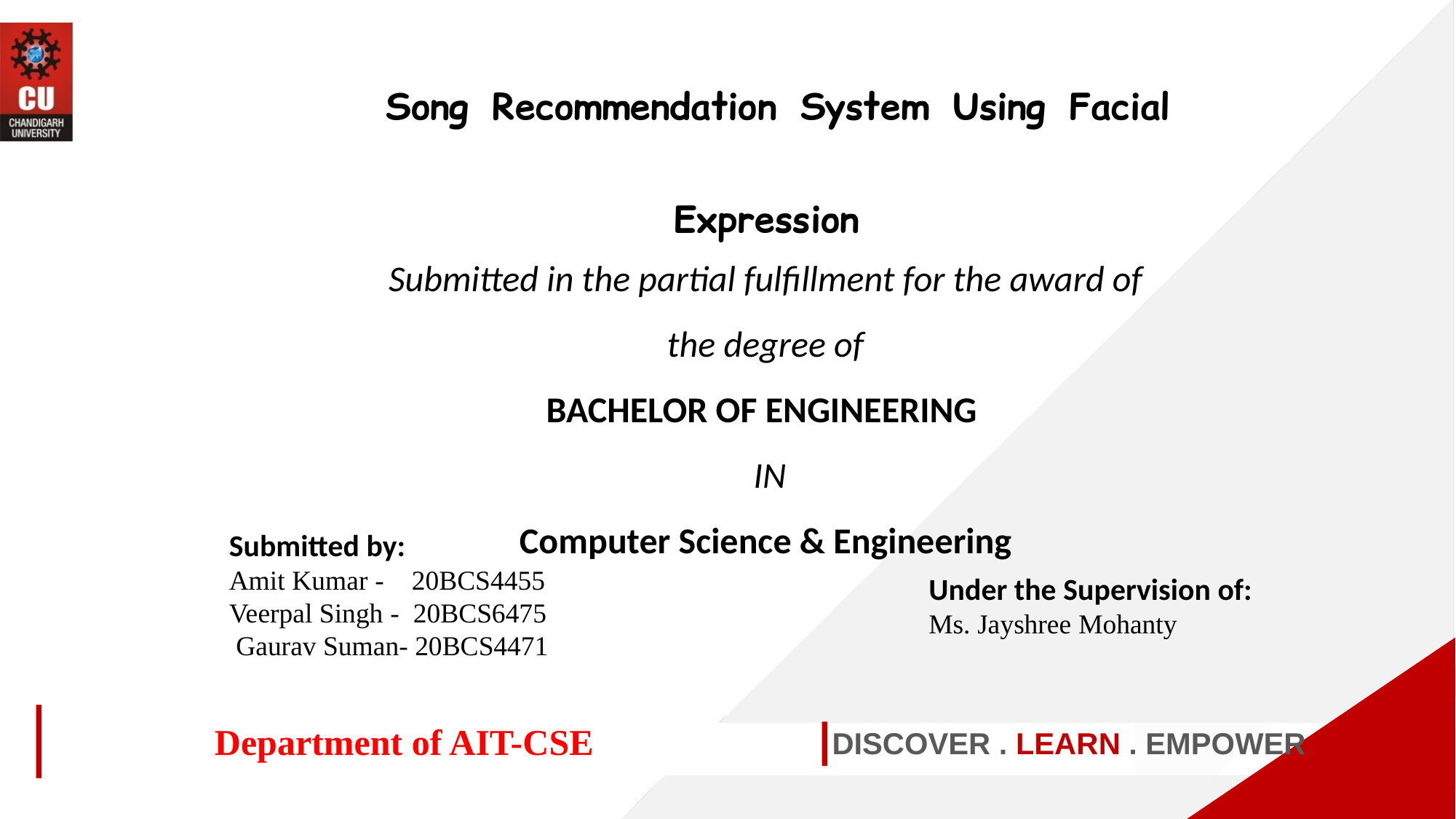

Song Recommendation System Using Facial

Expression
Submitted in the partial fulfillment for the award of the degree of
BACHELOR OF ENGINEERING
 IN
Computer Science & Engineering
Submitted by:
Amit Kumar -    20BCS4455
Veerpal Singh -  20BCS6475
 Gaurav Suman- 20BCS4471
Under the Supervision of:
Ms. Jayshree Mohanty

Department of AIT-CSE
DISCOVER . LEARN . EMPOWER

1